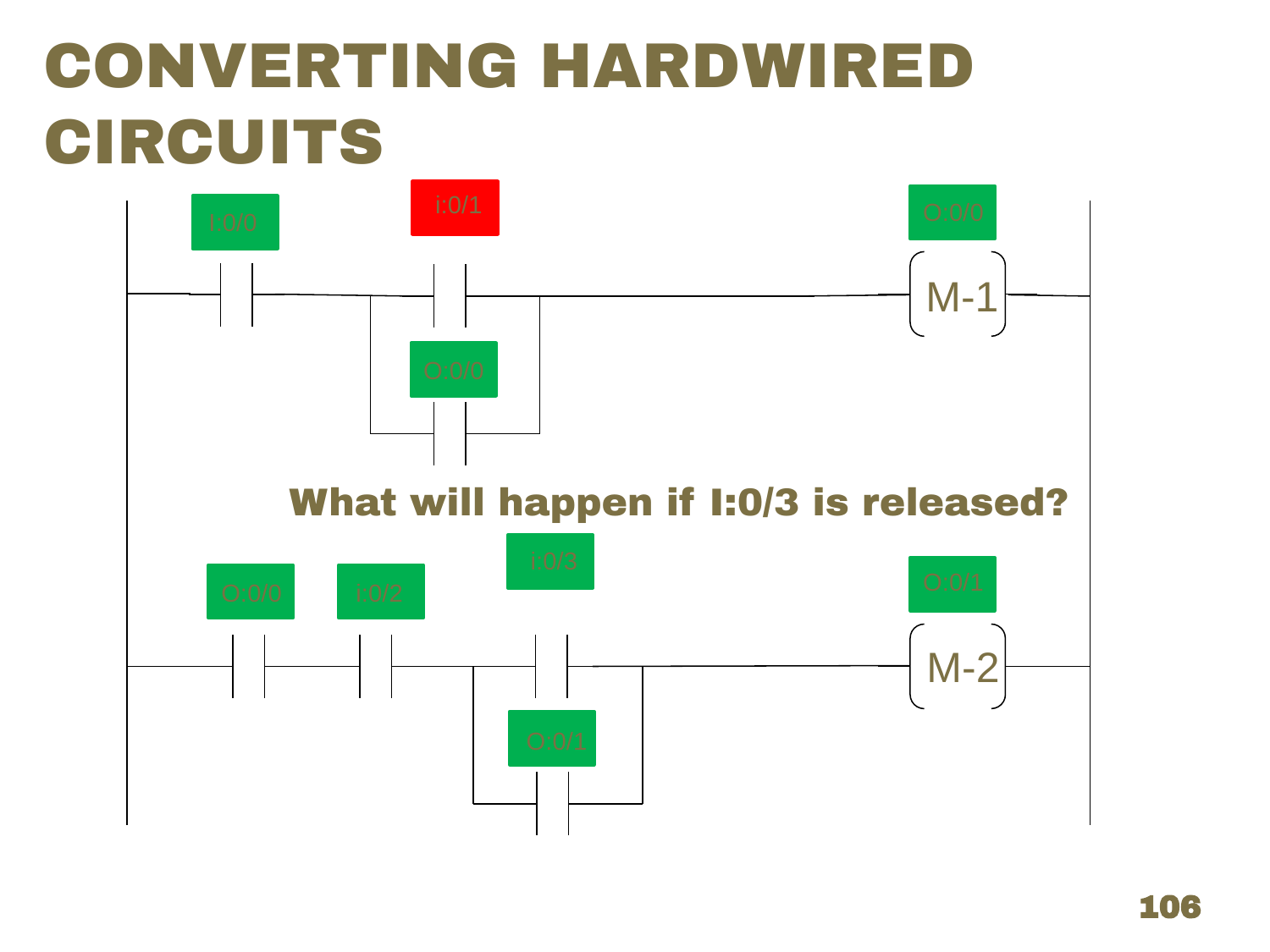

CONVERTING HARDWIRED CIRCUITS

i:0/1

O:0/0

I:0/0

M-1

O:0/0
What will happen if I:0/3 is released?

i:0/3

O:0/1

O:0/0
i:0/2

M-2

O:0/1
106